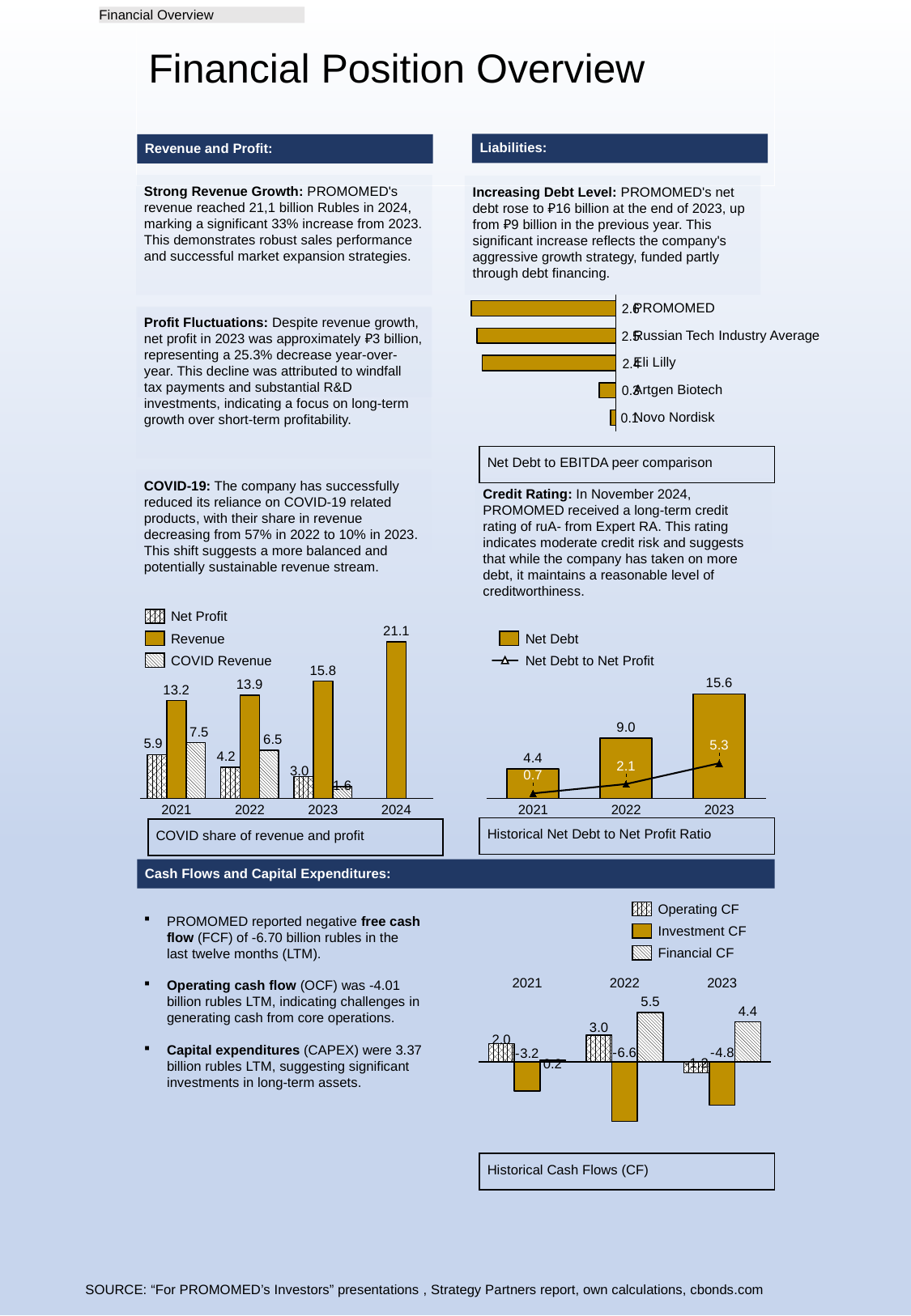

Financial Overview
# Financial Position Overview
Liabilities:
Revenue and Profit:
Strong Revenue Growth: PROMOMED's revenue reached 21,1 billion Rubles in 2024, marking a significant 33% increase from 2023. This demonstrates robust sales performance and successful market expansion strategies.

Increasing Debt Level: PROMOMED's net debt rose to ₽16 billion at the end of 2023, up from ₽9 billion in the previous year. This significant increase reflects the company's aggressive growth strategy, funded partly through debt financing.

### Chart

| Category |  |
|---|---|
PROMOMED
Profit Fluctuations: Despite revenue growth, net profit in 2023 was approximately ₽3 billion, representing a 25.3% decrease year-over-year. This decline was attributed to windfall tax payments and substantial R&D investments, indicating a focus on long-term growth over short-term profitability.

Russian Tech Industry Average
Eli Lilly
Artgen Biotech
Novo Nordisk
Net Debt to EBITDA peer comparison
COVID-19: The company has successfully reduced its reliance on COVID-19 related products, with their share in revenue decreasing from 57% in 2022 to 10% in 2023. This shift suggests a more balanced and potentially sustainable revenue stream.

Credit Rating: In November 2024, PROMOMED received a long-term credit rating of ruA- from Expert RA. This rating indicates moderate credit risk and suggests that while the company has taken on more debt, it maintains a reasonable level of creditworthiness.

### Chart

| Category |  |  |  |
|---|---|---|---|
Net Profit

Revenue
Net Debt

COVID Revenue
Net Debt to Net Profit

### Chart

| Category |  |  |
|---|---|---|
2021
2022
2023
2024
2021
2022
2023
Historical Net Debt to Net Profit Ratio
COVID share of revenue and profit
Cash Flows and Capital Expenditures:

Operating CF
PROMOMED reported negative free cash flow (FCF) of -6.70 billion rubles in the last twelve months (LTM).

Operating cash flow (OCF) was -4.01 billion rubles LTM, indicating challenges in generating cash from core operations.

Capital expenditures (CAPEX) were 3.37 billion rubles LTM, suggesting significant investments in long-term assets.

Investment CF

Financial CF
2021
2022
2023

### Chart

| Category |  |  |  |
|---|---|---|---|
Historical Cash Flows (CF)
SOURCE: “For PROMOMED’s Investors” presentations , Strategy Partners report, own calculations, cbonds.com